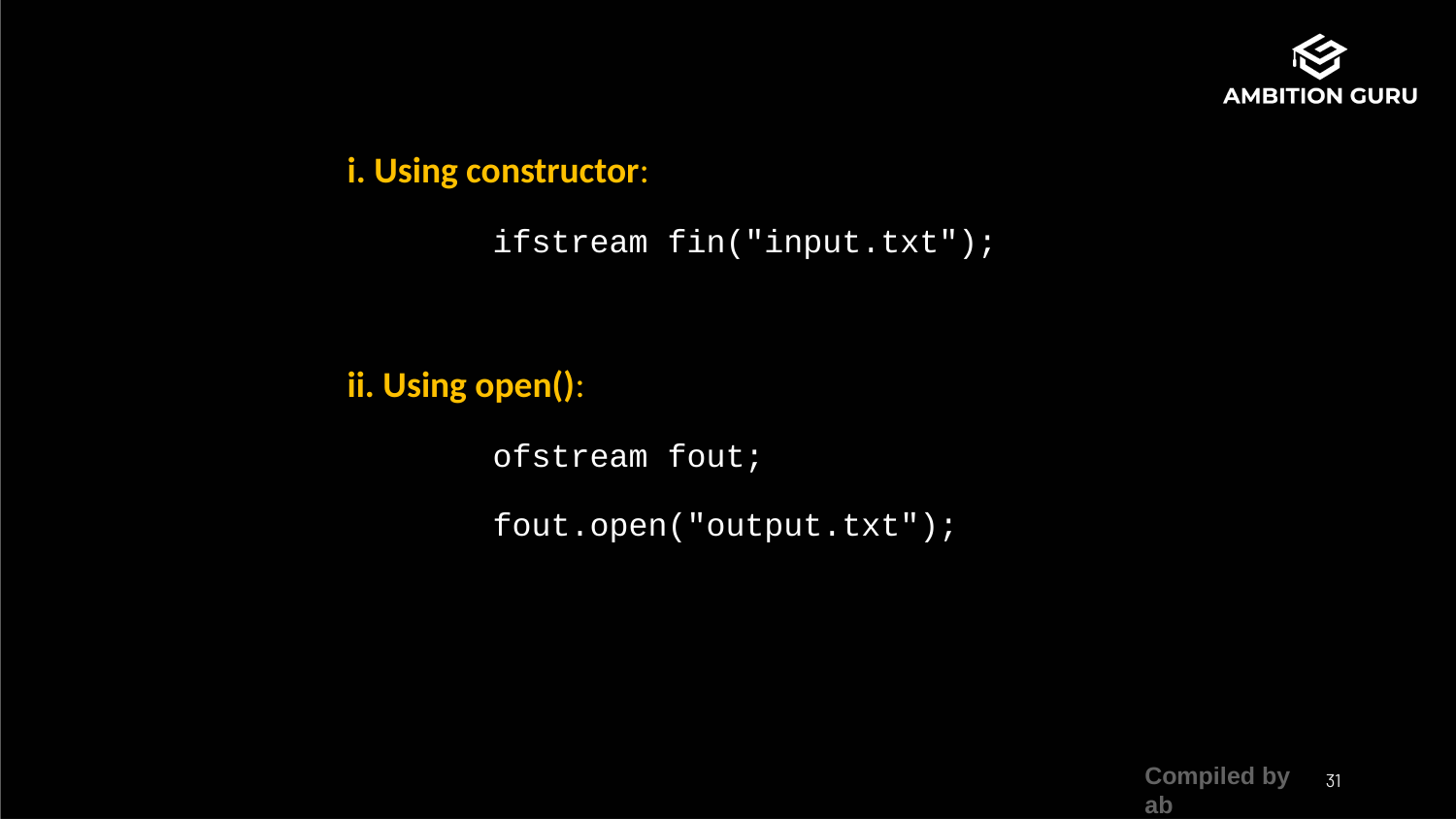

i. Using constructor:
	ifstream fin("input.txt");

ii. Using open():
	ofstream fout;
	fout.open("output.txt");

31